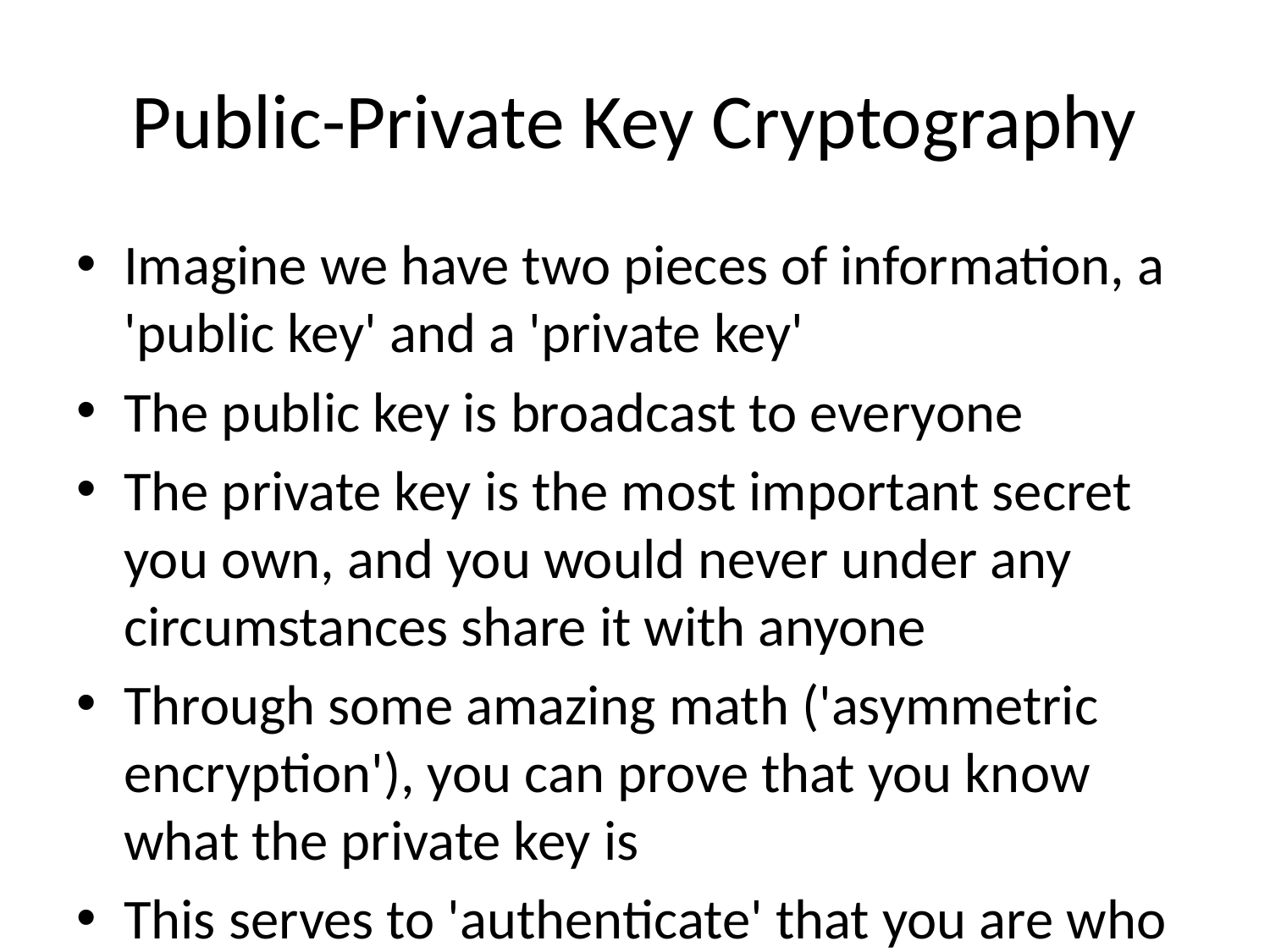

# Public-Private Key Cryptography
Imagine we have two pieces of information, a 'public key' and a 'private key'
The public key is broadcast to everyone
The private key is the most important secret you own, and you would never under any circumstances share it with anyone
Through some amazing math ('asymmetric encryption'), you can prove that you know what the private key is
This serves to 'authenticate' that you are who you say you are, since you and only you know that information